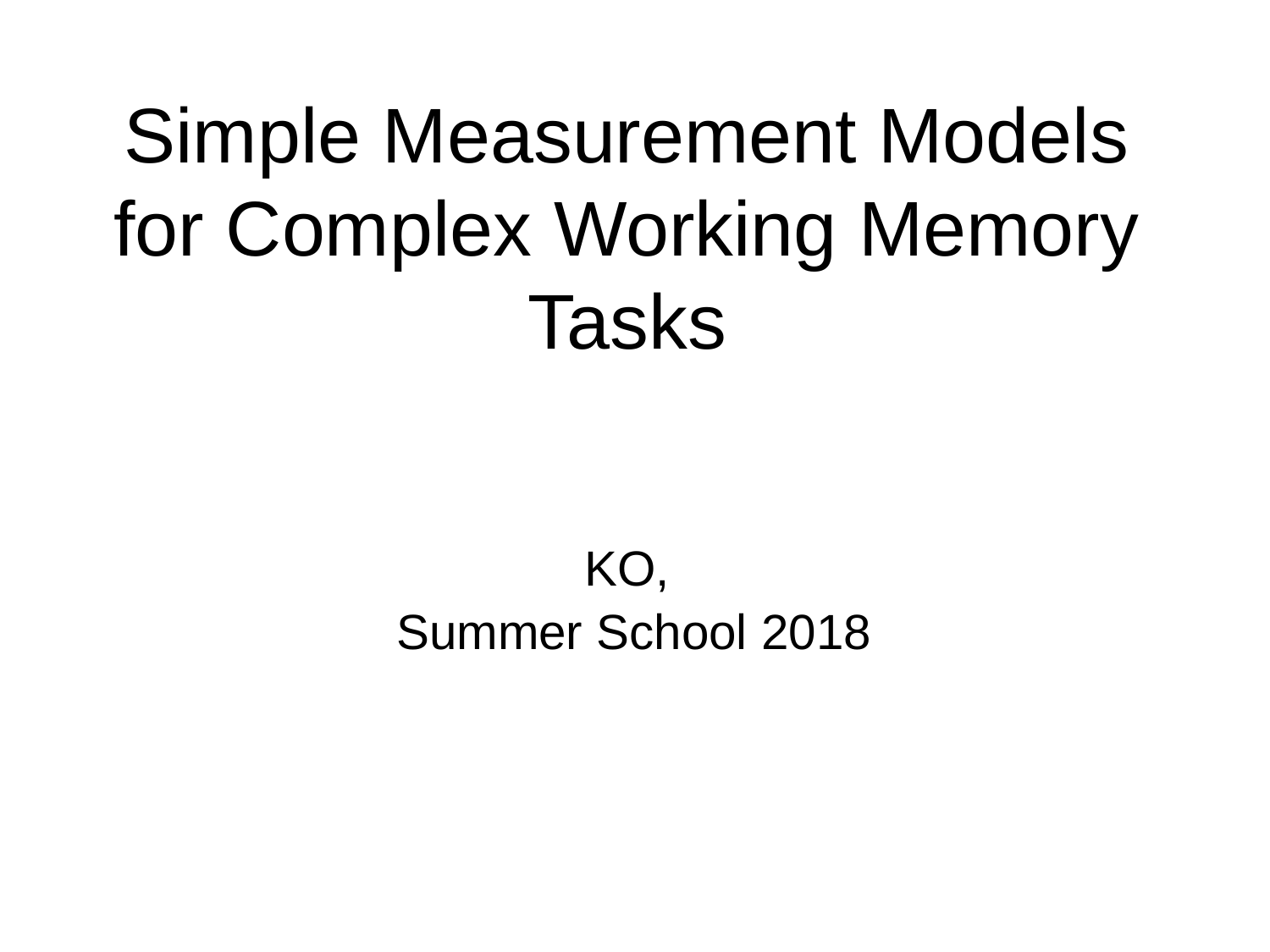

# Simple Measurement Models for Complex Working Memory Tasks
KO,
Summer School 2018